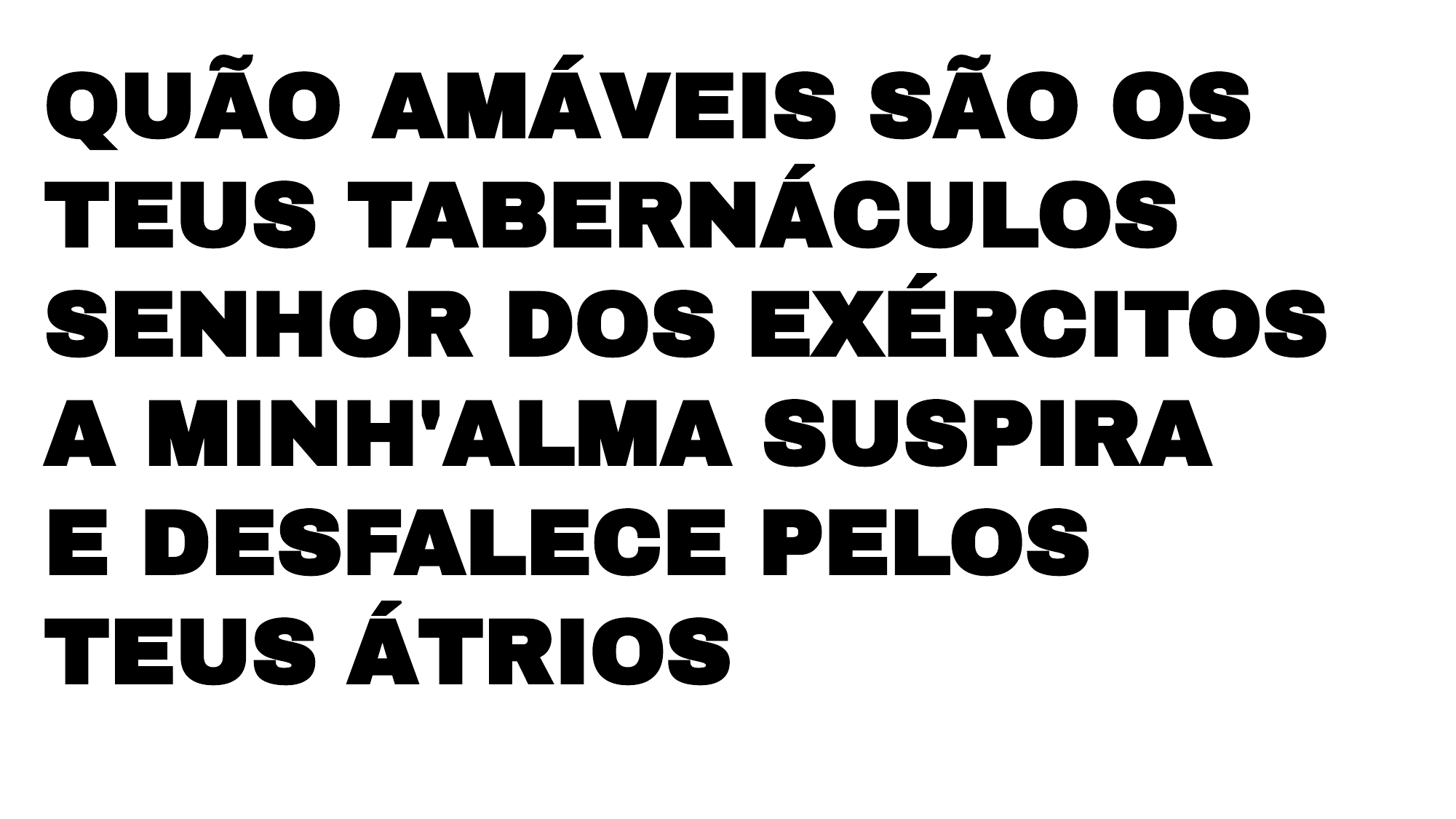

QUÃO AMÁVEIS SÃO OS TEUS TABERNÁCULOS
SENHOR DOS EXÉRCITOS
A MINH'ALMA SUSPIRA
E DESFALECE PELOS TEUS ÁTRIOS